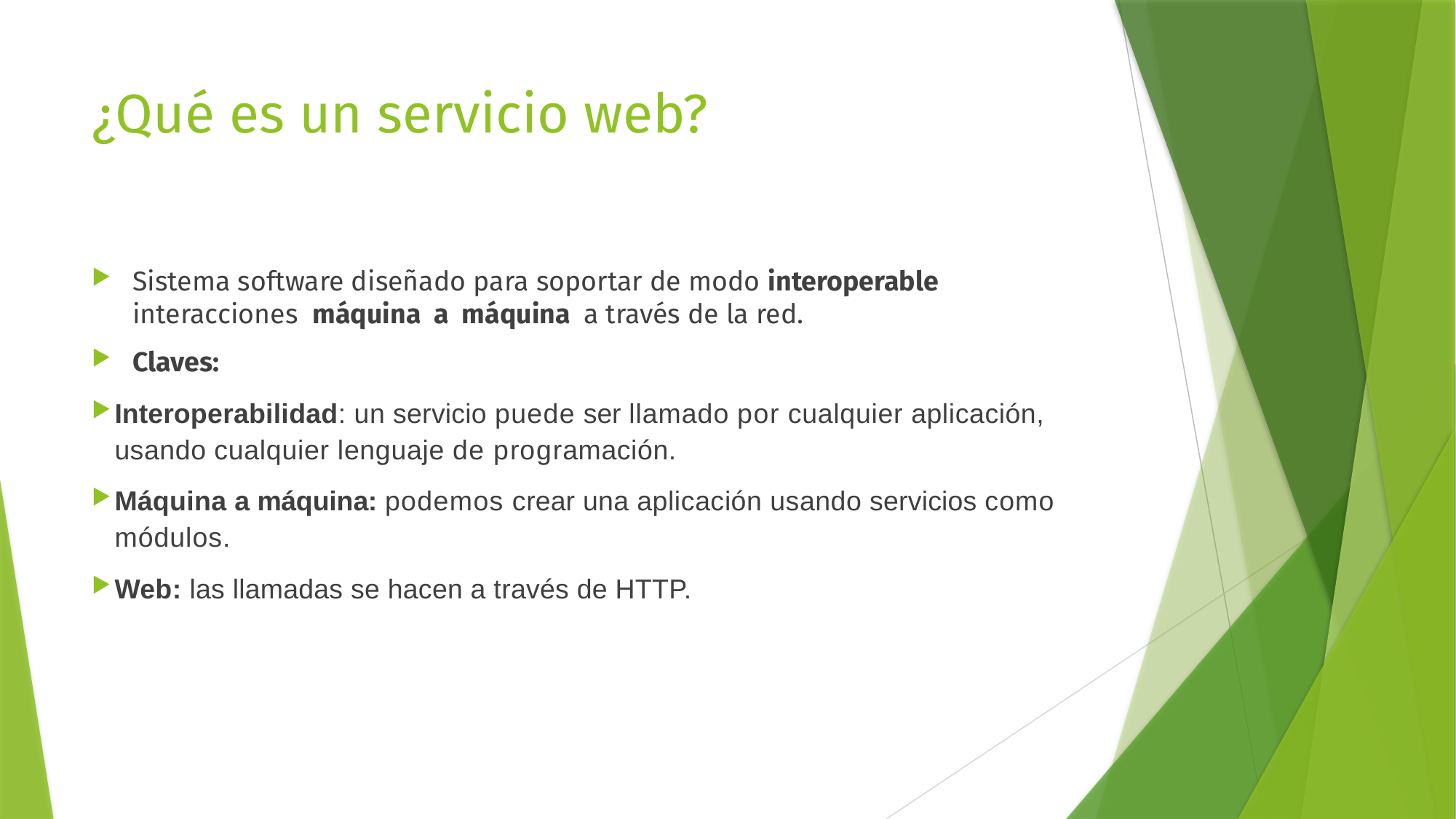

# ¿Qué es un servicio web?
Sistema software diseñado para soportar de modo interoperable  interacciones  máquina  a  máquina  a través de la red.
Claves:
Interoperabilidad: un servicio puede ser llamado por cualquier aplicación, usando cualquier lenguaje de programación.
Máquina a máquina: podemos crear una aplicación usando servicios como módulos.
Web: las llamadas se hacen a través de HTTP.